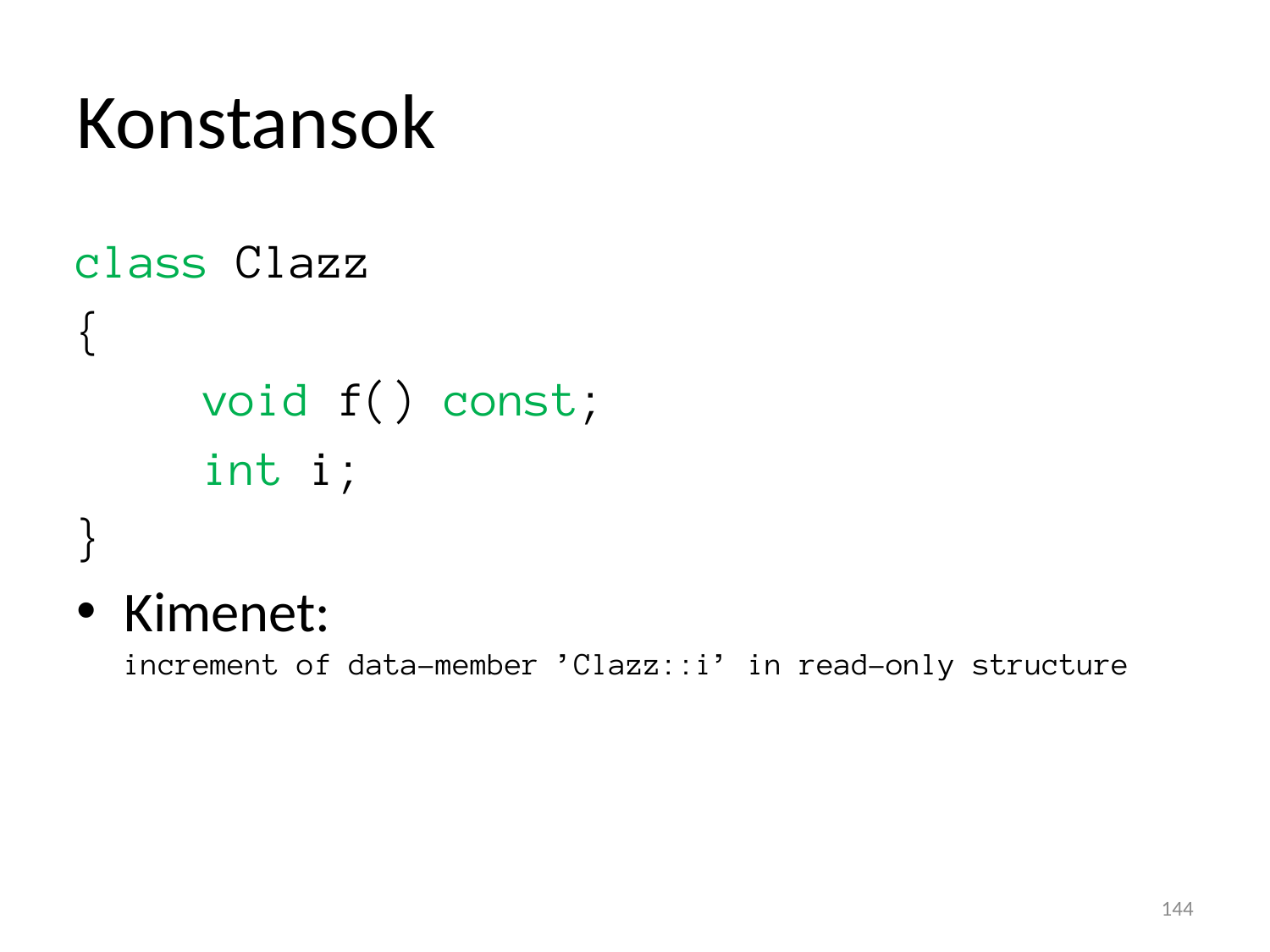

# Konstansok
class Clazz
{
	void f() const;
	int i;
}
Kimenet:
increment of data-member ’Clazz::i’ in read-only structure
144